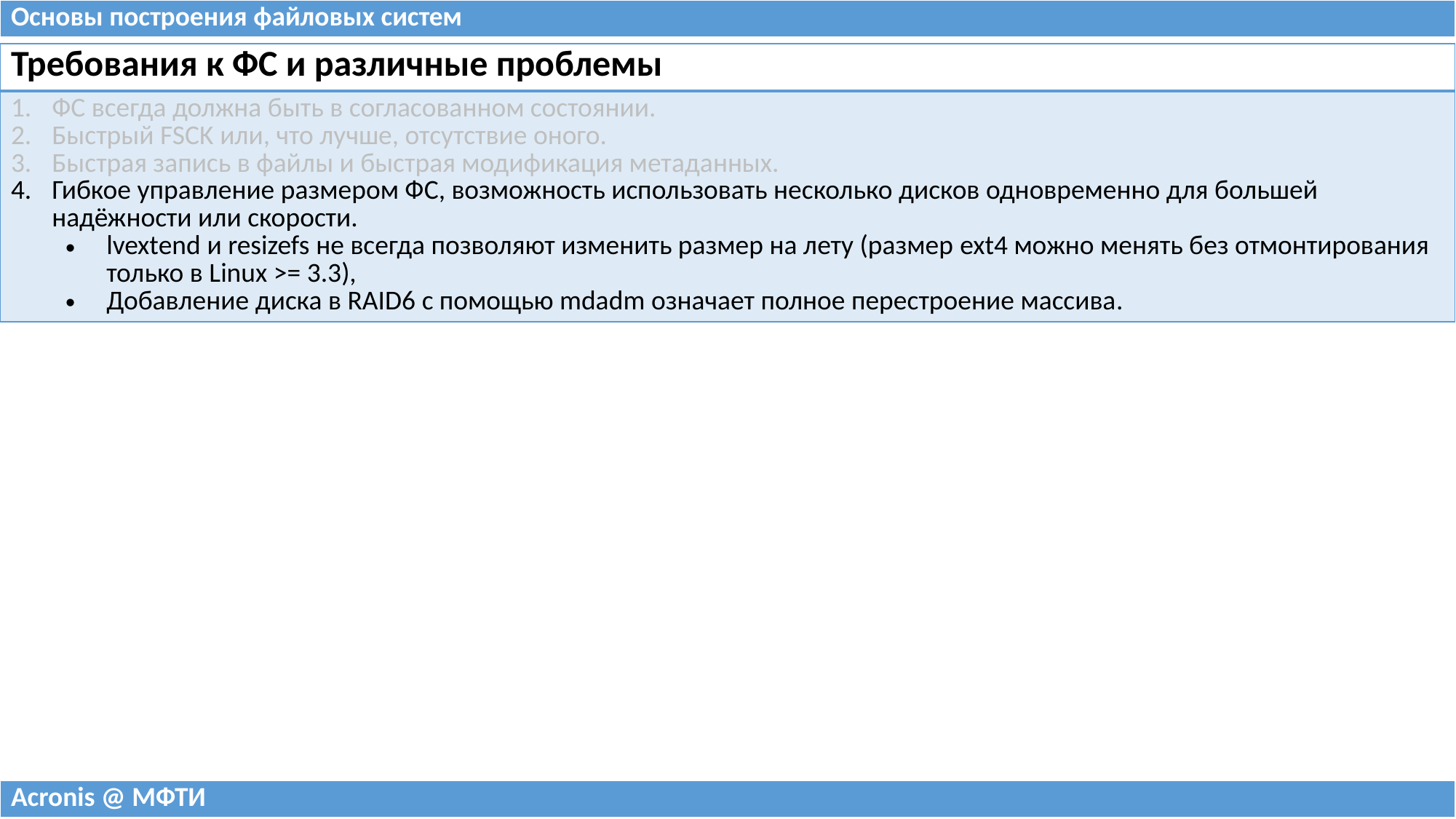

| Основы построения файловых систем |
| --- |
| Требования к ФС и различные проблемы |
| --- |
| ФС всегда должна быть в согласованном состоянии. Быстрый FSCK или, что лучше, отсутствие оного. Быстрая запись в файлы и быстрая модификация метаданных. Гибкое управление размером ФС, возможность использовать несколько дисков одновременно для большей надёжности или скорости. lvextend и resizefs не всегда позволяют изменить размер на лету (размер ext4 можно менять без отмонтирования только в Linux >= 3.3), Добавление диска в RAID6 с помощью mdadm означает полное перестроение массива. |
| Acronis @ МФТИ |
| --- |